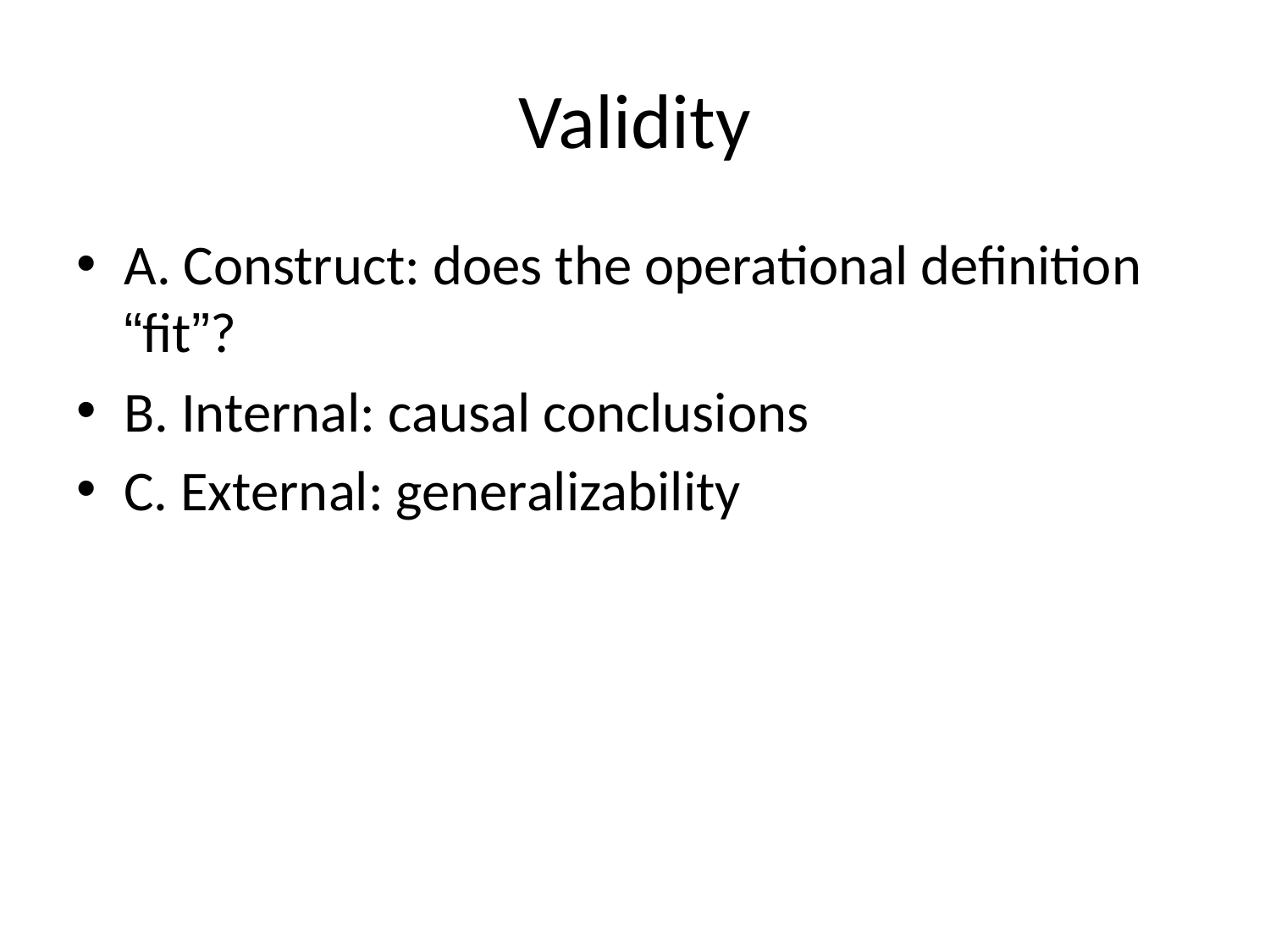

# Validity
A. Construct: does the operational definition “fit”?
B. Internal: causal conclusions
C. External: generalizability